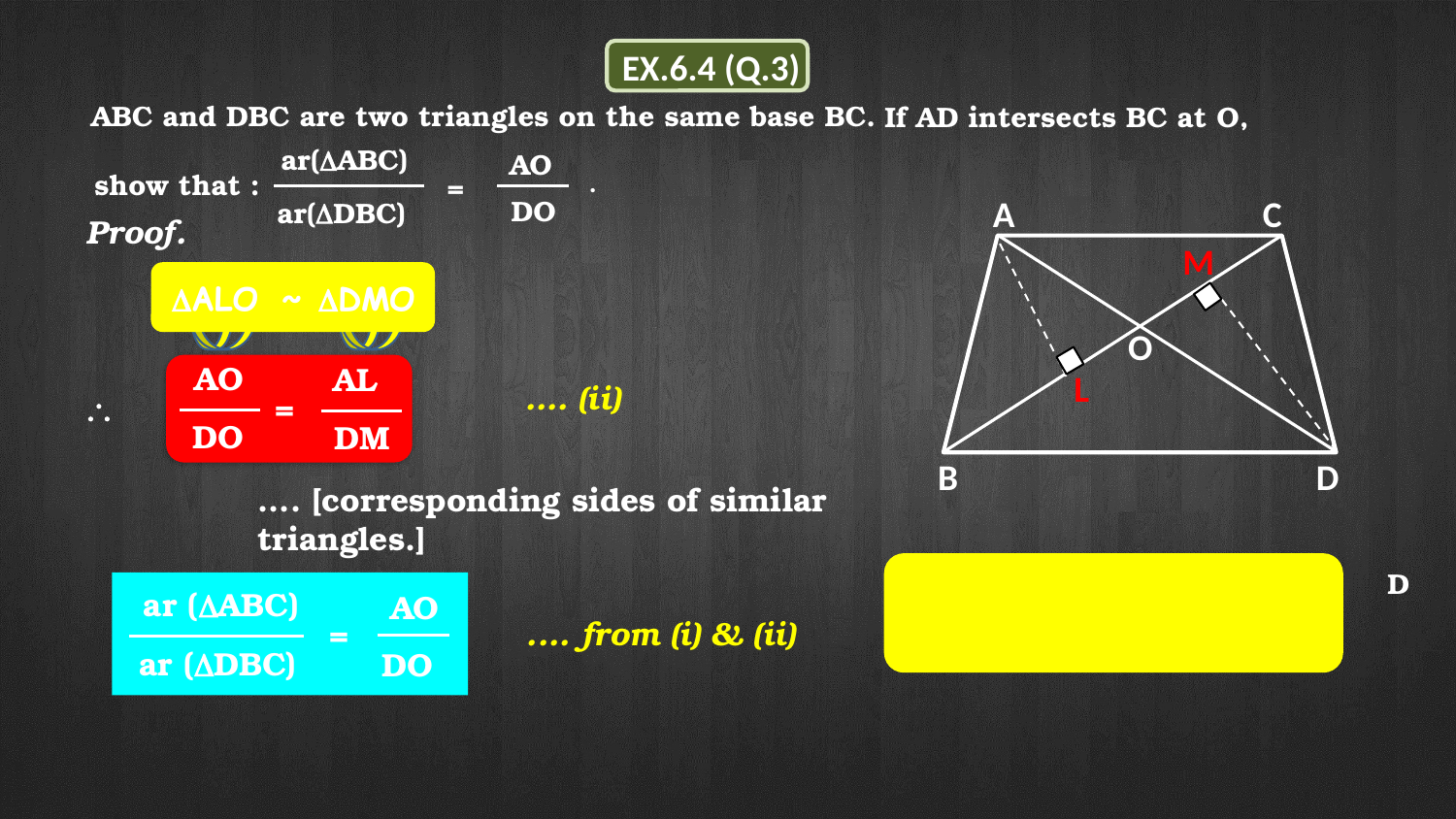

EX.6.4 (Q.3)

ABC and DBC are two triangles on the same base BC.
If AD intersects BC at O,
ar(ΔABC)
AO
.
=
ar(ΔDBC)
show that :
DO
A
C

O
B
D
Proof.
M

ΔALO
~
ΔDMO

AO
AL

L
.... (ii)
=
∴
DO
DM
.... [corresponding sides of similar triangles.]

ar
(ΔABC)
AL
.... (i)
=
ar
(ΔDBC)
DM

D

ar (ΔABC)
AO
=
.... from (i) & (ii)
ar (ΔDBC)
DO